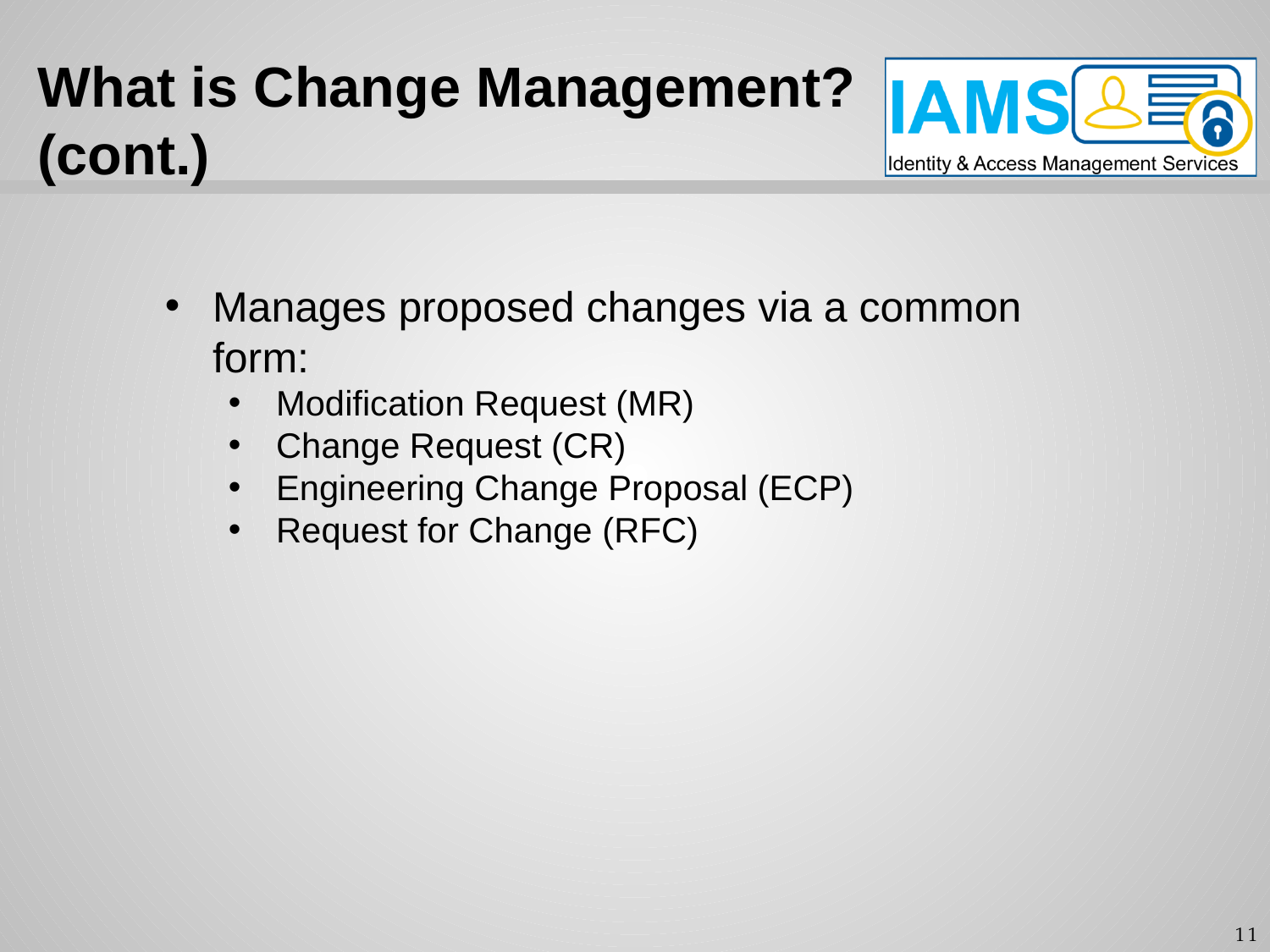

What is Change Management?
(cont.)

Manages proposed changes via a common form:
Modification Request (MR)
Change Request (CR)
Engineering Change Proposal (ECP)
Request for Change (RFC)